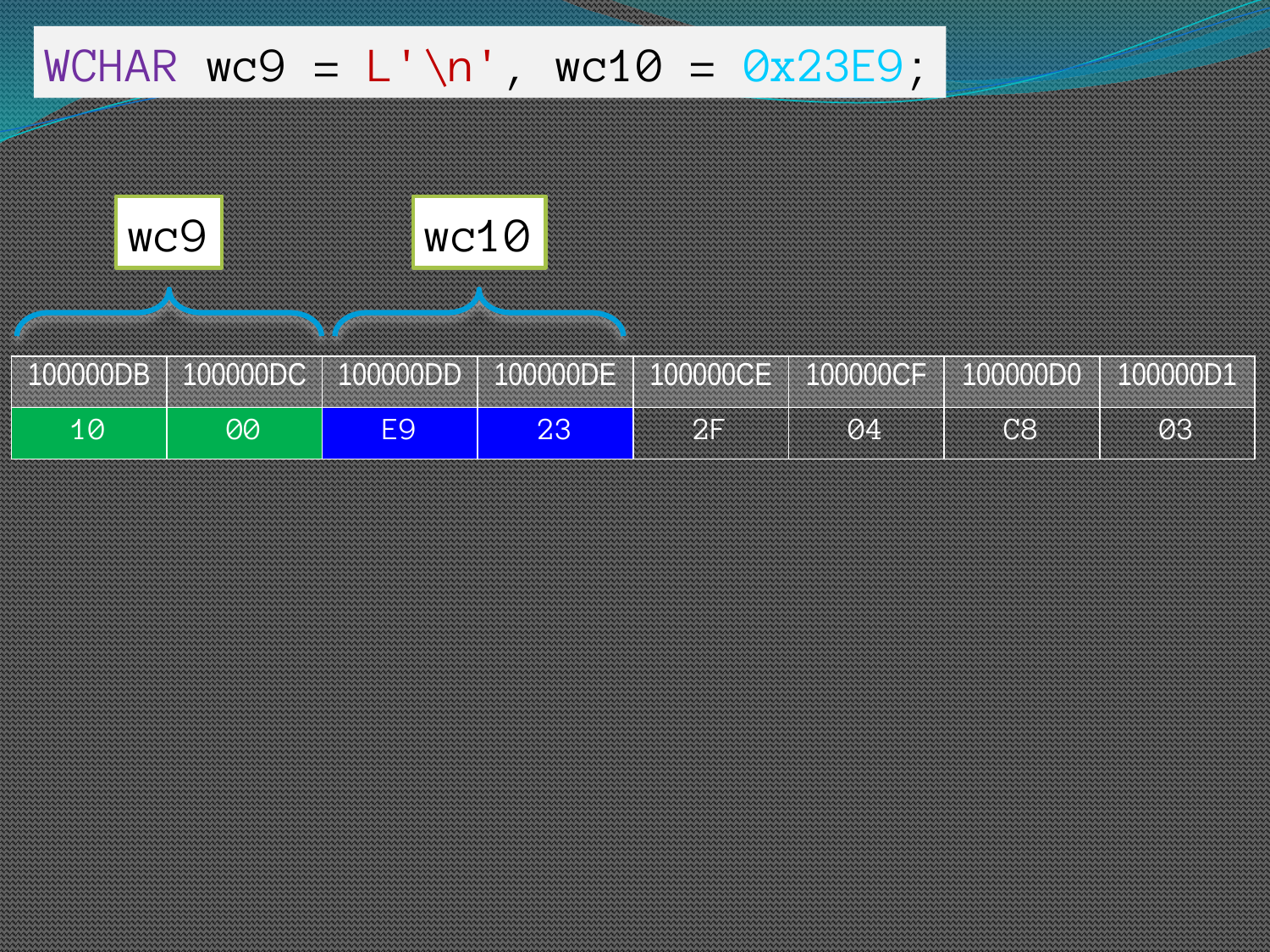

WCHAR wc9 = L'\n', wc10 = 0x23E9;

wc9
wc10
| 100000DB | 100000DC | 100000DD | 100000DE | 100000CE | 100000CF | 100000D0 | 100000D1 |
| --- | --- | --- | --- | --- | --- | --- | --- |
| 10 | 00 | E9 | 23 | 2F | 04 | C8 | 03 |